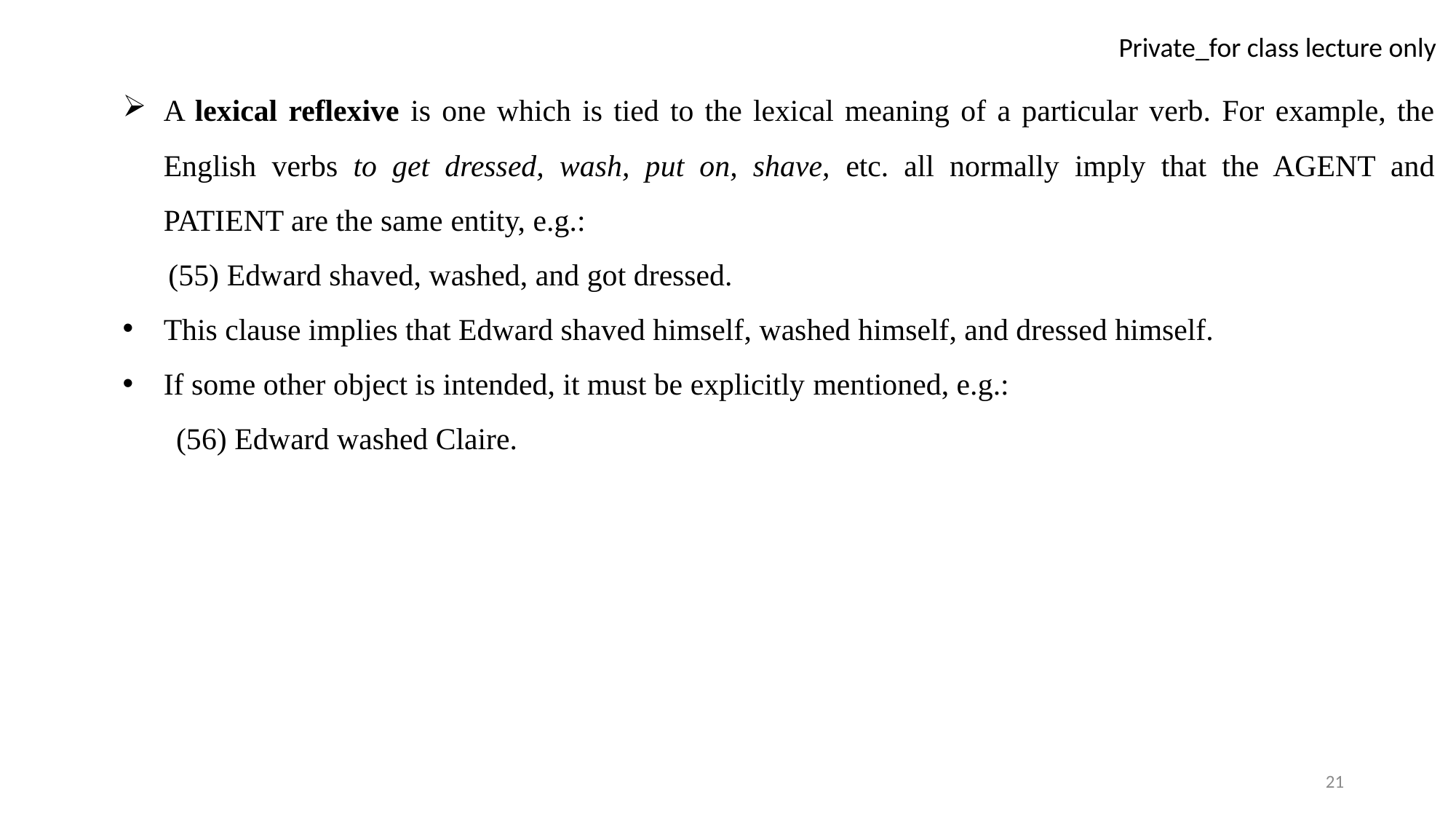

A lexical reflexive is one which is tied to the lexical meaning of a particular verb. For example, the English verbs to get dressed, wash, put on, shave, etc. all normally imply that the AGENT and PATIENT are the same entity, e.g.:
      (55) Edward shaved, washed, and got dressed.
This clause implies that Edward shaved himself, washed himself, and dressed himself.
If some other object is intended, it must be explicitly mentioned, e.g.:
       (56) Edward washed Claire.

21